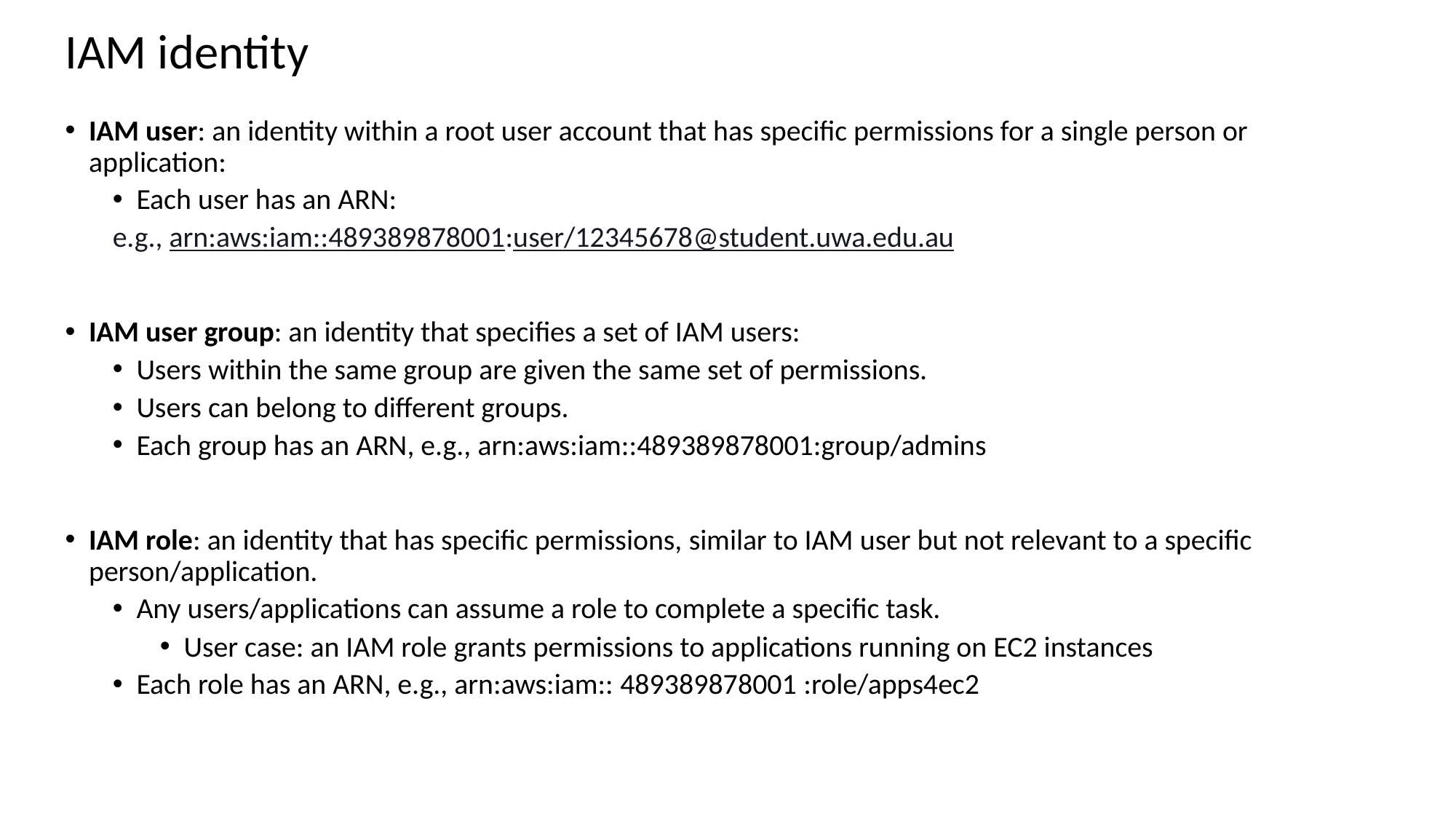

# IAM identity
IAM user: an identity within a root user account that has specific permissions for a single person or application:
Each user has an ARN:
	e.g., arn:aws:iam::489389878001:user/12345678@student.uwa.edu.au

IAM user group: an identity that specifies a set of IAM users:
Users within the same group are given the same set of permissions.
Users can belong to different groups.
Each group has an ARN, e.g., arn:aws:iam::489389878001:group/admins

IAM role: an identity that has specific permissions, similar to IAM user but not relevant to a specific person/application.
Any users/applications can assume a role to complete a specific task.
User case: an IAM role grants permissions to applications running on EC2 instances
Each role has an ARN, e.g., arn:aws:iam:: 489389878001 :role/apps4ec2